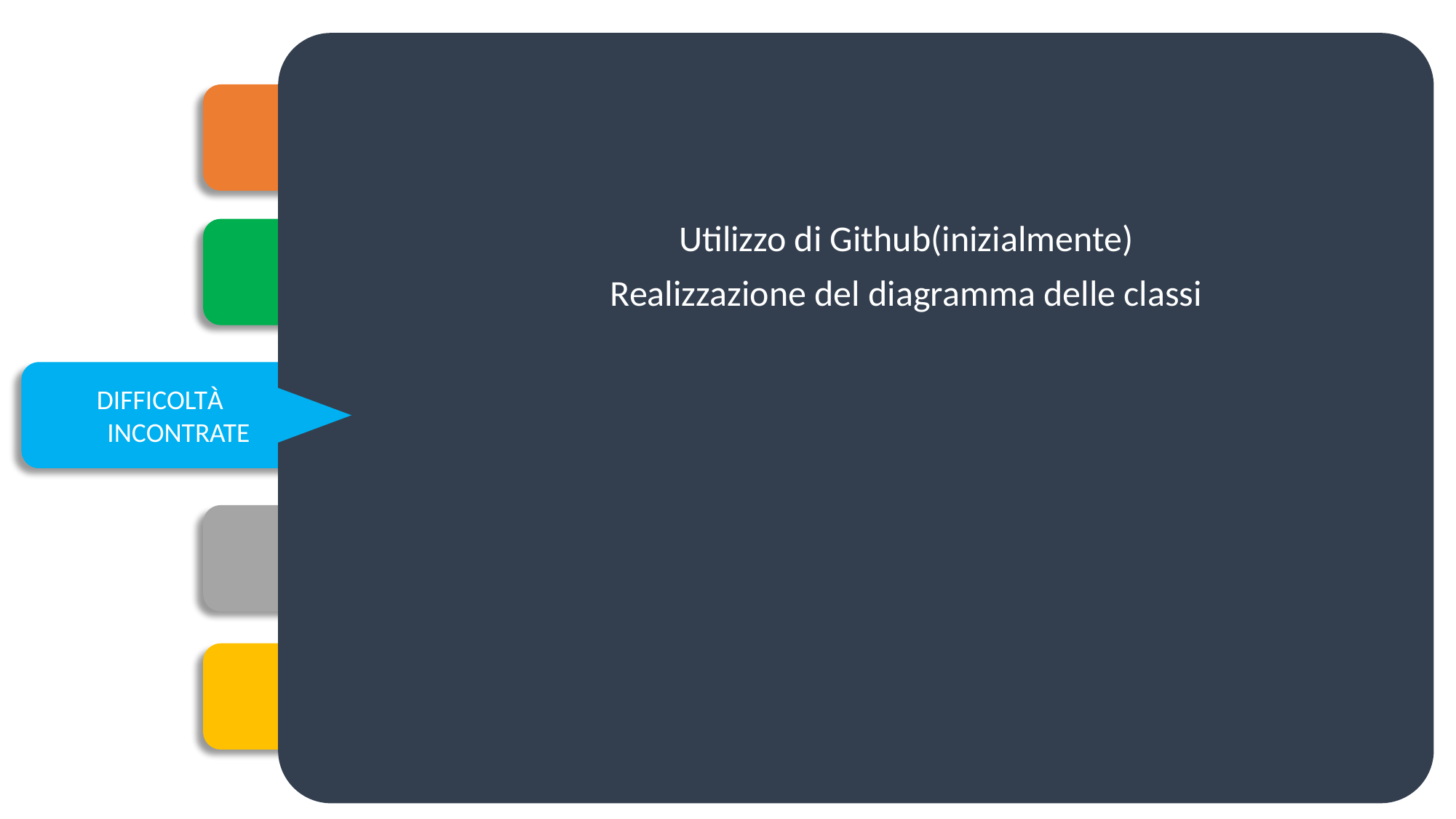

INTRODUZIONE
Utilizzo di Github(inizialmente)
Realizzazione del diagramma delle classi

 OBIETTIVO
 DIFFICOLTà        INCONTRATE

     PARADIGMI
     E
   TOOLS
SOFTWARE
      CONFIGURATION
     MANAGEMENT